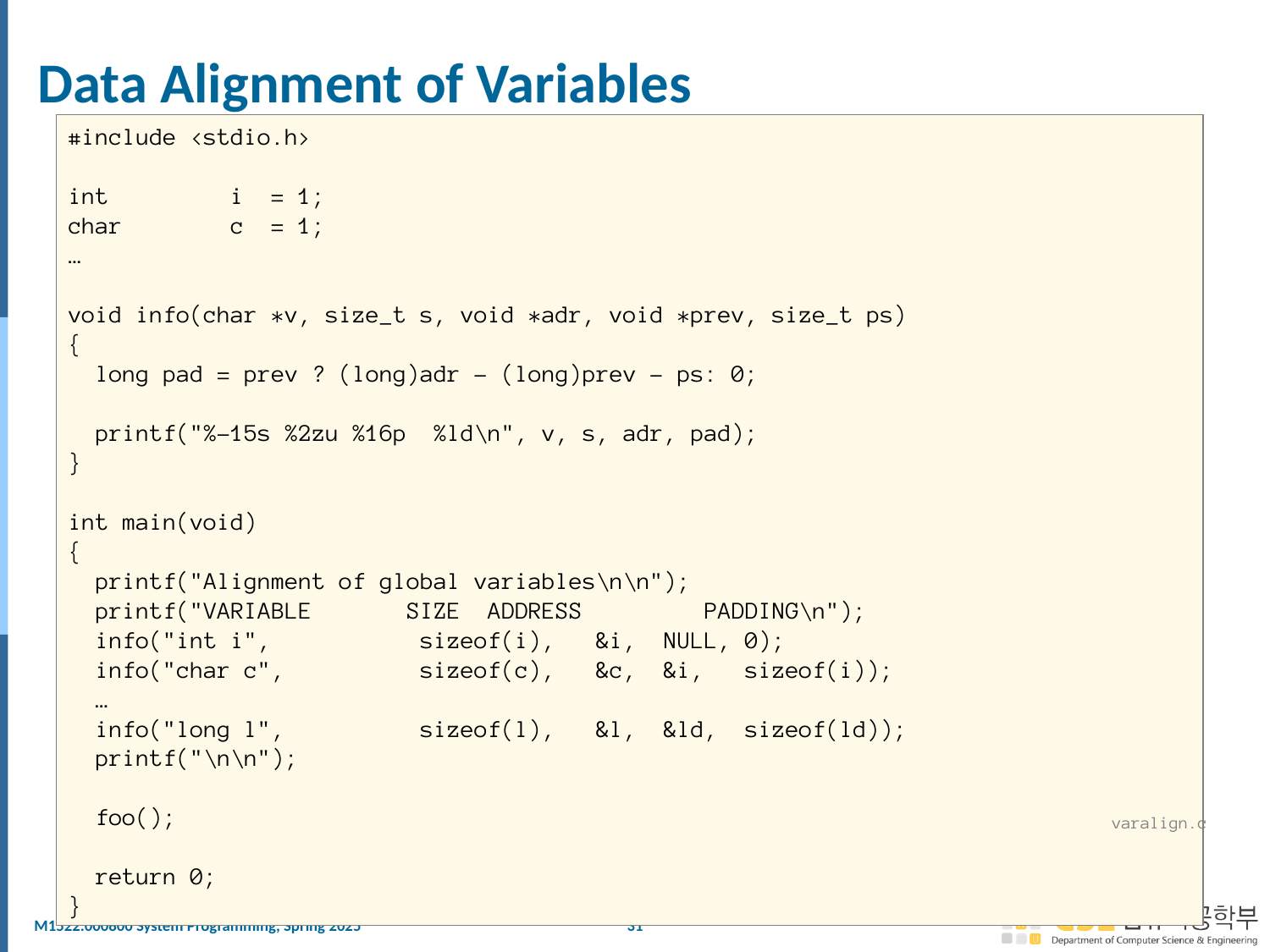

# Data Alignment of Variables
#include <stdio.h>

int         i  = 1;
char        c  = 1;
…

void info(char *v, size_t s, void *adr, void *prev, size_t ps)
{
  long pad = prev ? (long)adr - (long)prev - ps: 0;

  printf("%-15s %2zu %16p  %ld\n", v, s, adr, pad);
}

int main(void)
{
  printf("Alignment of global variables\n\n");
  printf("VARIABLE       SIZE  ADDRESS         PADDING\n");
  info("int i",           sizeof(i),   &i,  NULL, 0);
  info("char c",          sizeof(c),   &c,  &i,   sizeof(i));
  …
  info("long l",          sizeof(l),   &l,  &ld,  sizeof(ld));
  printf("\n\n");

  foo();

  return 0;
}

varalign.c